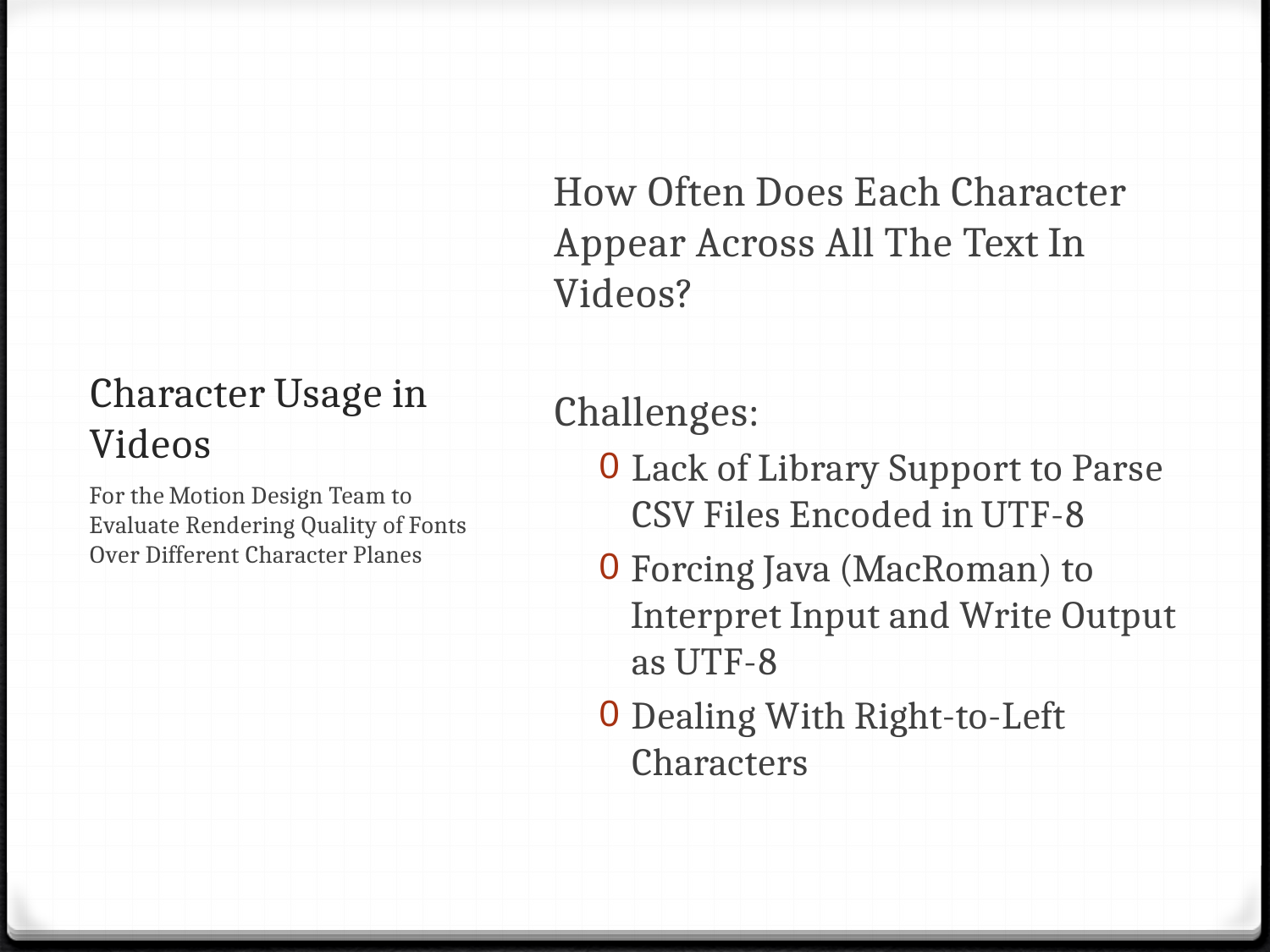

How Often Does Each Character Appear Across All The Text In Videos?

Challenges:
Lack of Library Support to Parse CSV Files Encoded in UTF-8
Forcing Java (MacRoman) to Interpret Input and Write Output as UTF-8
Dealing With Right-to-Left Characters
# Character Usage in Videos
For the Motion Design Team to Evaluate Rendering Quality of Fonts Over Different Character Planes